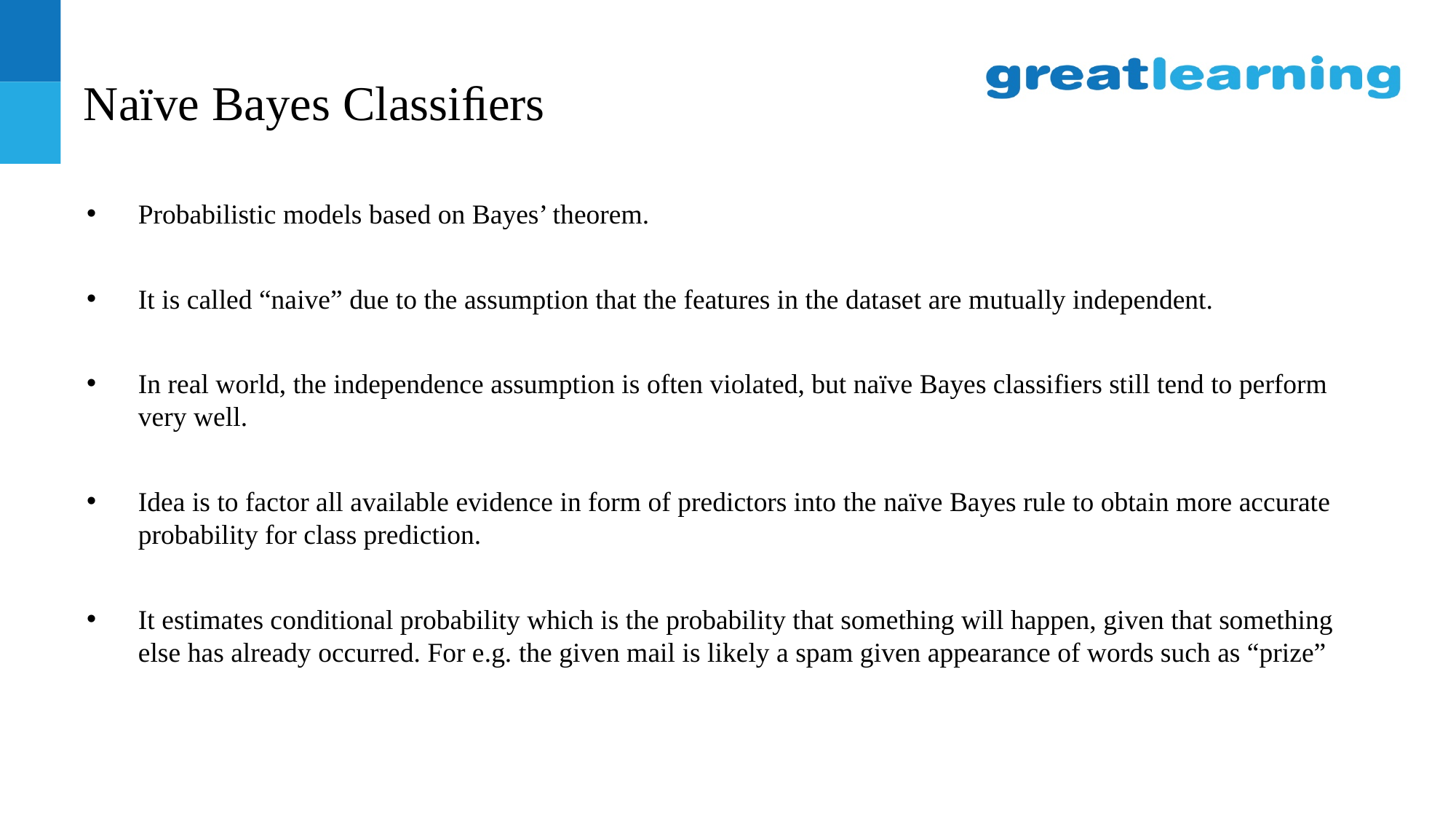

# Naïve Bayes Classiﬁers
Probabilistic models based on Bayes’ theorem.

It is called “naive” due to the assumption that the features in the dataset are mutually independent.

In real world, the independence assumption is often violated, but naïve Bayes classifiers still tend to perform very well.

Idea is to factor all available evidence in form of predictors into the naïve Bayes rule to obtain more accurate probability for class prediction.

It estimates conditional probability which is the probability that something will happen, given that something else has already occurred. For e.g. the given mail is likely a spam given appearance of words such as “prize”